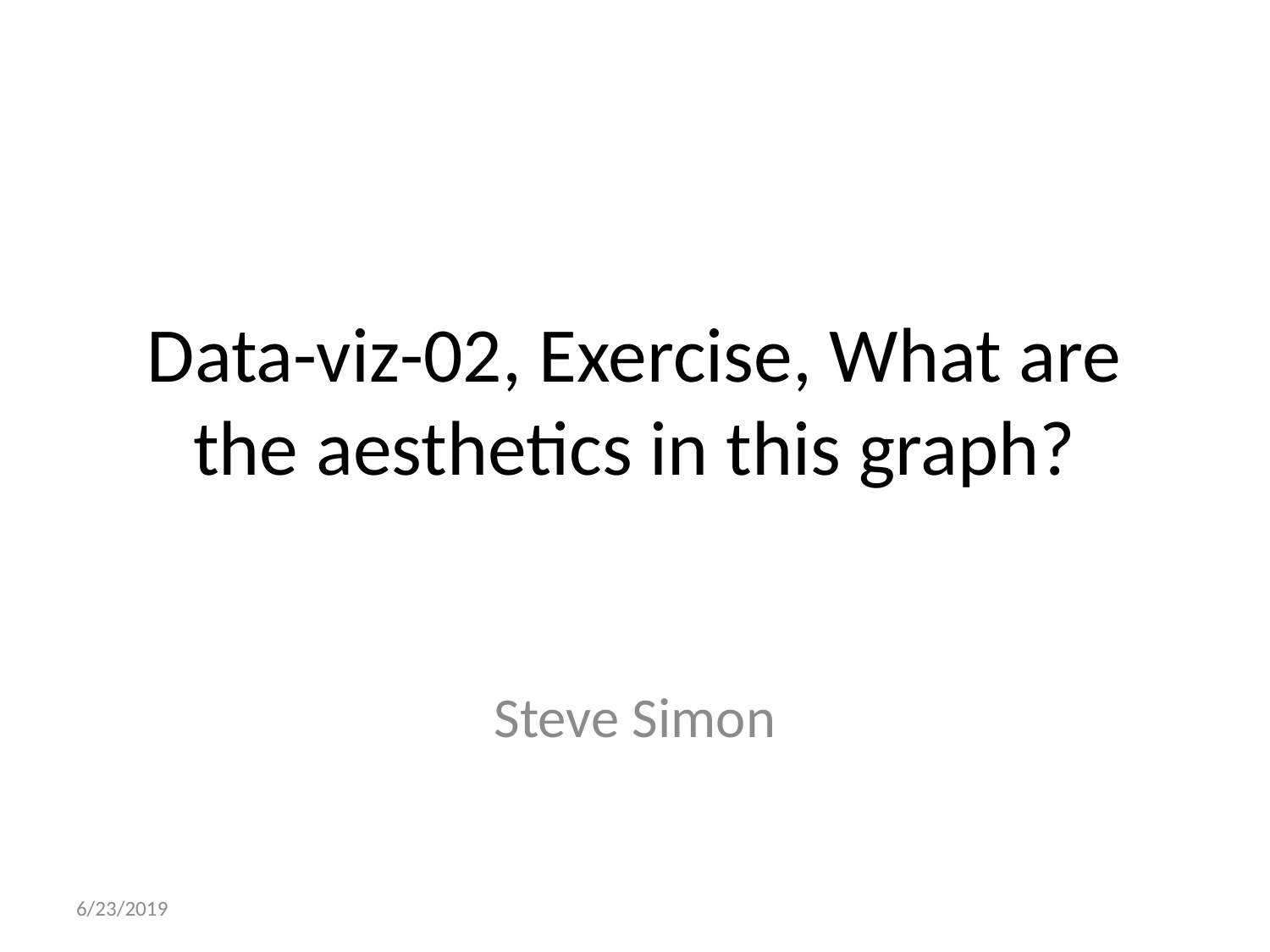

# Data-viz-02, Exercise, What are the aesthetics in this graph?
Steve Simon
6/23/2019